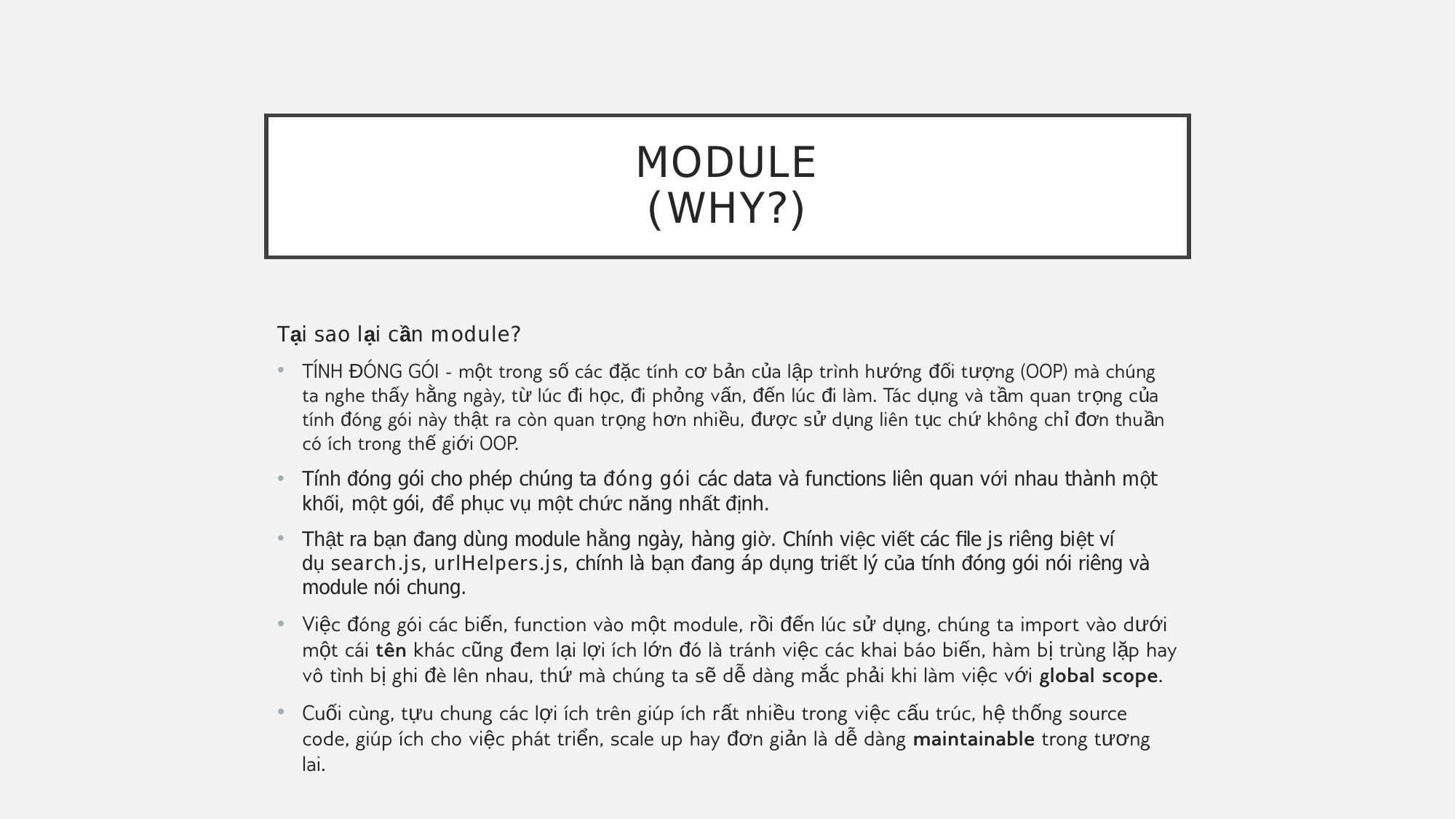

# Module (Why?)
Tại sao lại cần module?
TÍNH ĐÓNG GÓI - một trong số các đặc tính cơ bản của lập trình hướng đối tượng (OOP) mà chúng ta nghe thấy hằng ngày, từ lúc đi học, đi phỏng vấn, đến lúc đi làm. Tác dụng và tầm quan trọng của tính đóng gói này thật ra còn quan trọng hơn nhiều, được sử dụng liên tục chứ không chỉ đơn thuần có ích trong thế giới OOP.
Tính đóng gói cho phép chúng ta đóng gói các data và functions liên quan với nhau thành một khối, một gói, để phục vụ một chức năng nhất định.
Thật ra bạn đang dùng module hằng ngày, hàng giờ. Chính việc viết các file js riêng biệt ví dụ search.js, urlHelpers.js, chính là bạn đang áp dụng triết lý của tính đóng gói nói riêng và module nói chung.
Việc đóng gói các biến, function vào một module, rồi đến lúc sử dụng, chúng ta import vào dưới một cái tên khác cũng đem lại lợi ích lớn đó là tránh việc các khai báo biến, hàm bị trùng lặp hay vô tình bị ghi đè lên nhau, thứ mà chúng ta sẽ dễ dàng mắc phải khi làm việc với global scope.
Cuối cùng, tựu chung các lợi ích trên giúp ích rất nhiều trong việc cấu trúc, hệ thống source code, giúp ích cho việc phát triển, scale up hay đơn giản là dễ dàng maintainable trong tương lai.